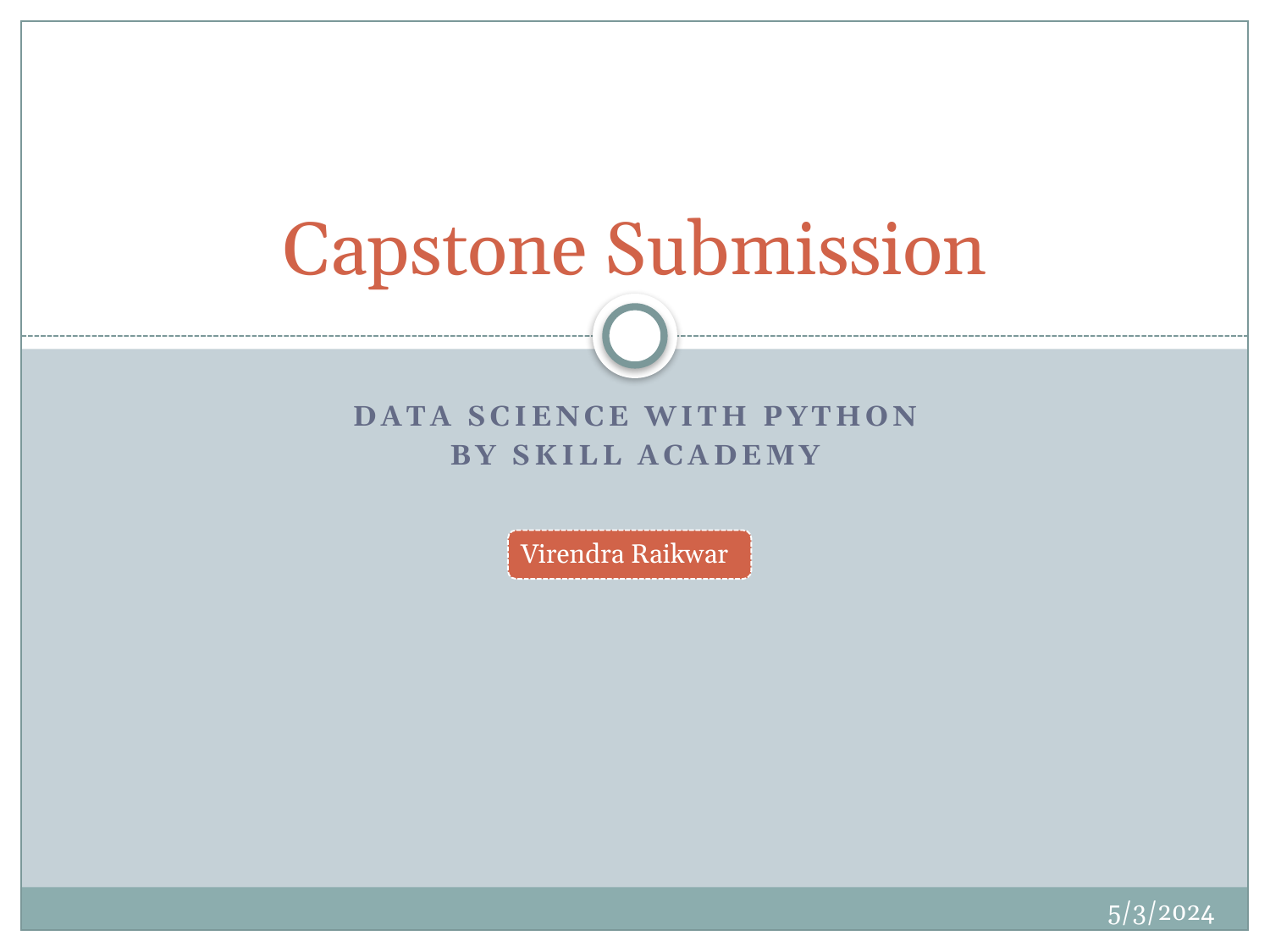

# Capstone Submission
Data Science With Python
By Skill Academy
Virendra Raikwar
5/3/2024